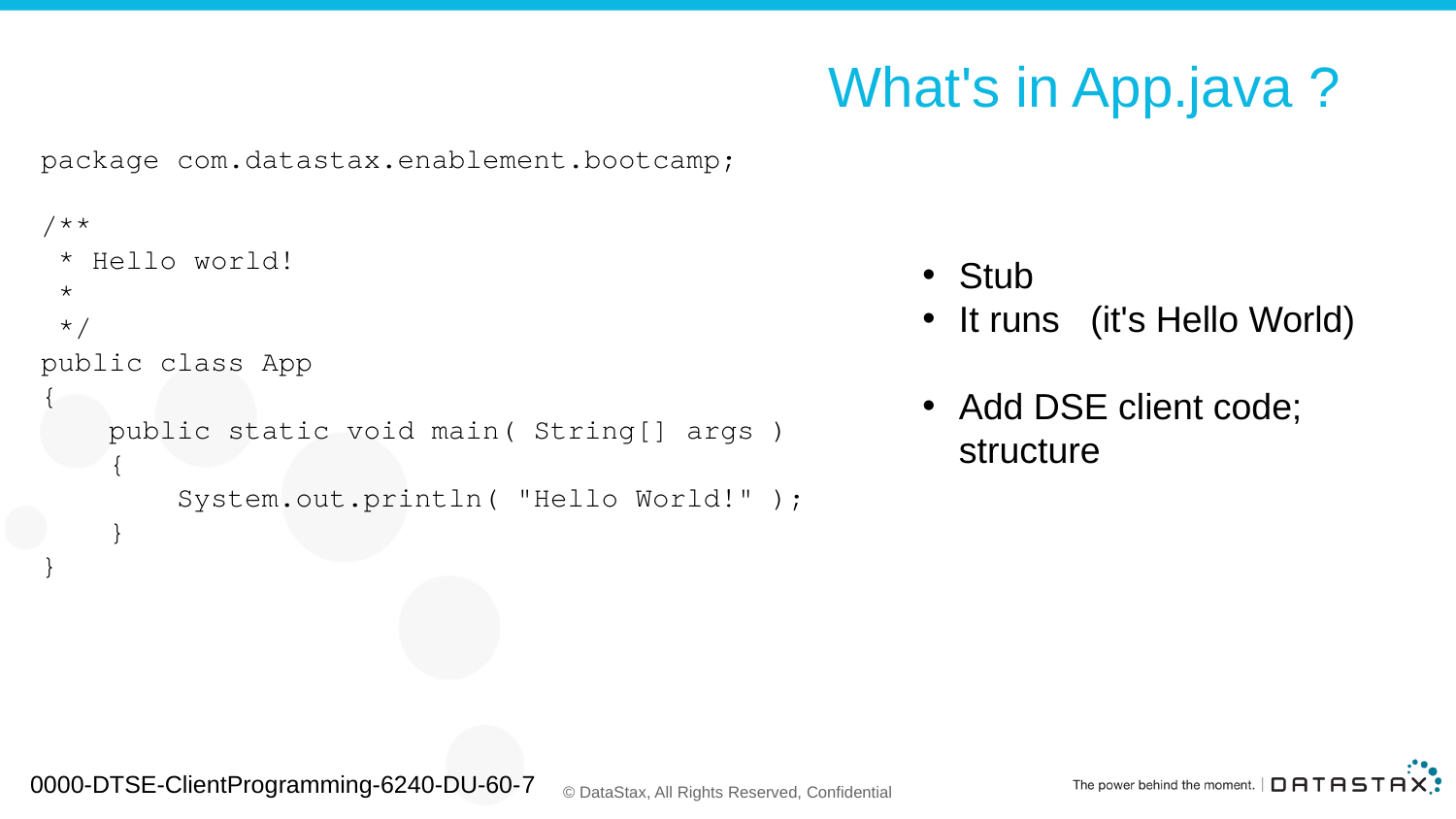

# What's in App.java ?
package com.datastax.enablement.bootcamp;

/**
 * Hello world!
 *
 */
public class App
{
    public static void main( String[] args )
    {
        System.out.println( "Hello World!" );
    }
}
Stub
It runs   (it's Hello World)

Add DSE client code; structure
0000-DTSE-ClientProgramming-6240-DU-60-7